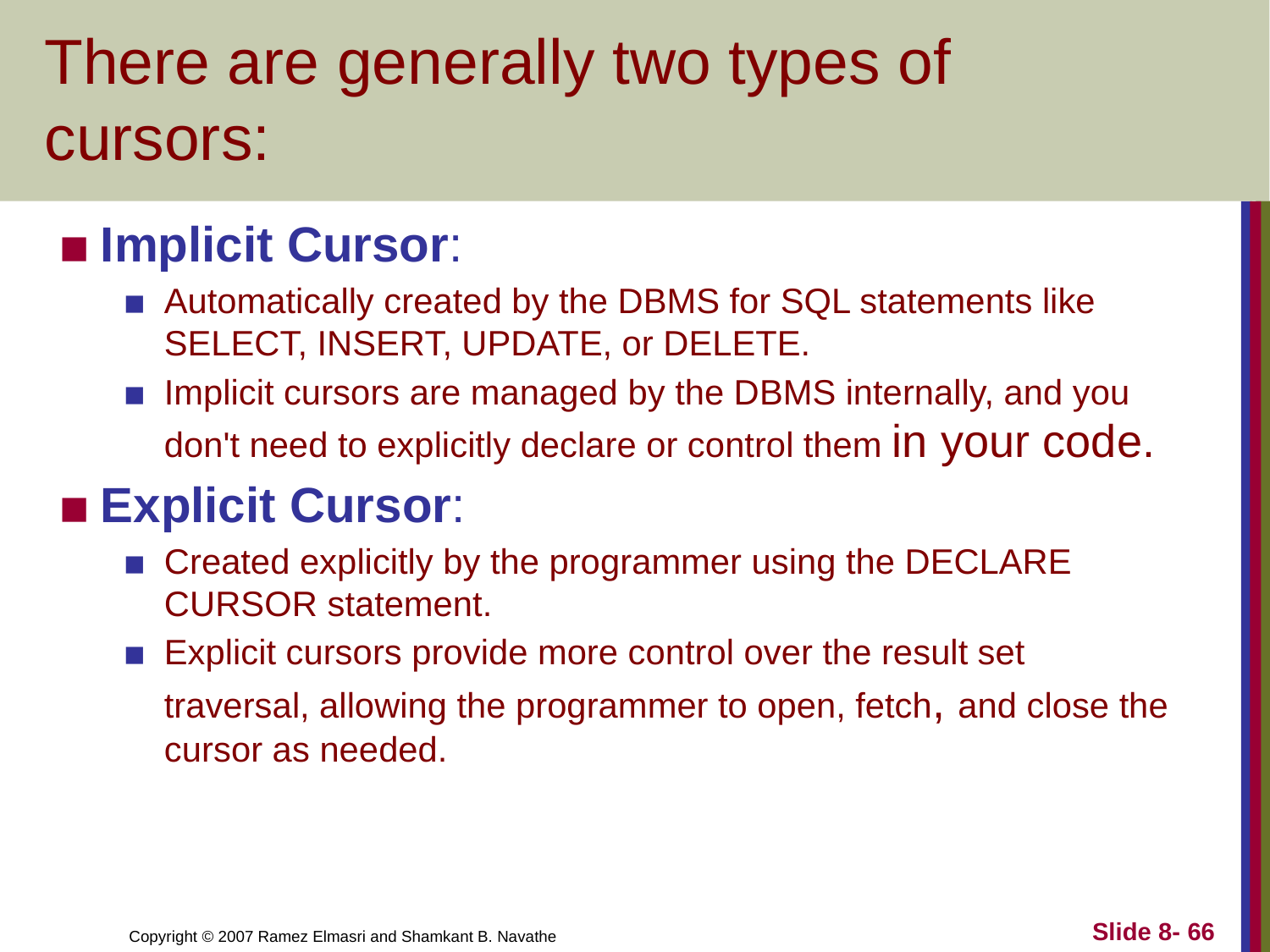

# There are generally two types of cursors:
Implicit Cursor:
Automatically created by the DBMS for SQL statements like SELECT, INSERT, UPDATE, or DELETE.
Implicit cursors are managed by the DBMS internally, and you don't need to explicitly declare or control them in your code.
Explicit Cursor:
Created explicitly by the programmer using the DECLARE CURSOR statement.
Explicit cursors provide more control over the result set traversal, allowing the programmer to open, fetch, and close the cursor as needed.

Slide 8- 66